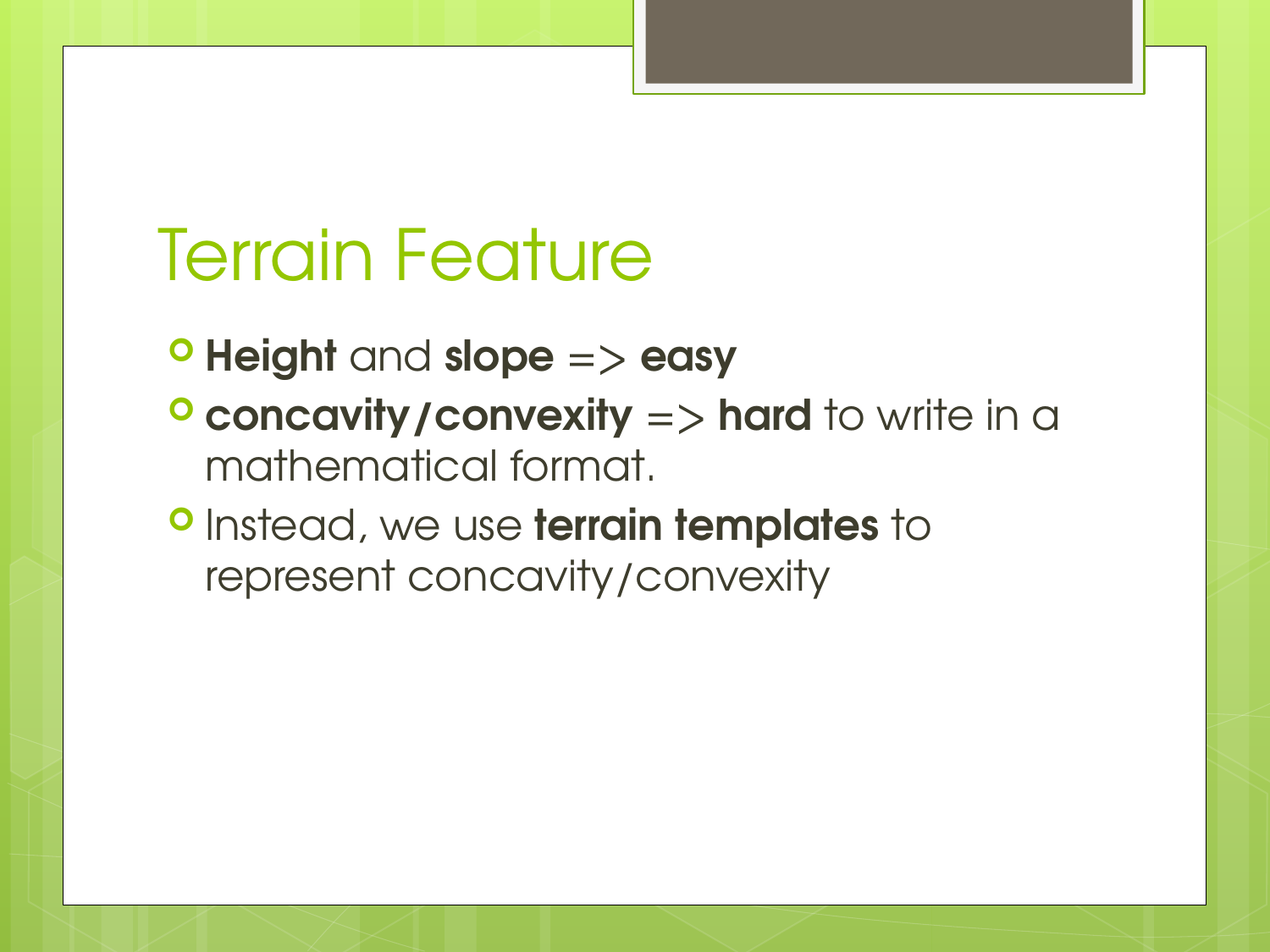

# Terrain Feature
Height and slope => easy
concavity/convexity => hard to write in a mathematical format.
Instead, we use terrain templates to represent concavity/convexity